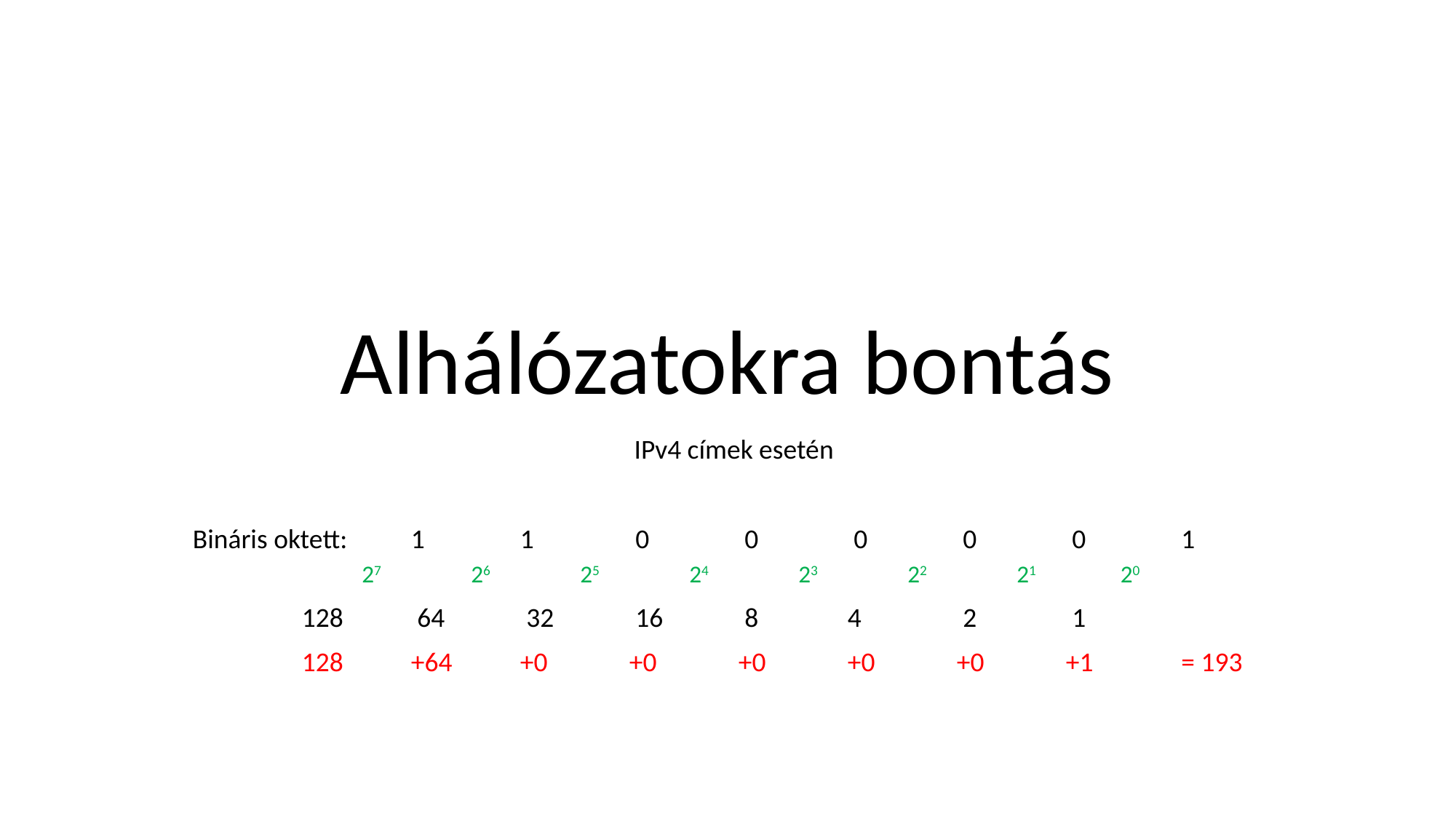

# Alhálózatokra bontás
IPv4 címek esetén

Bináris oktett: 	1 	1	 0	 0	 0	 0	 0	 1
	 27	 26	 25	 24	 23	 22	 21	20
	128	 64	 32	 16	 8 	4	 2	 1
	128 	+64	+0	+0	+0	+0	+0	+1	 = 193